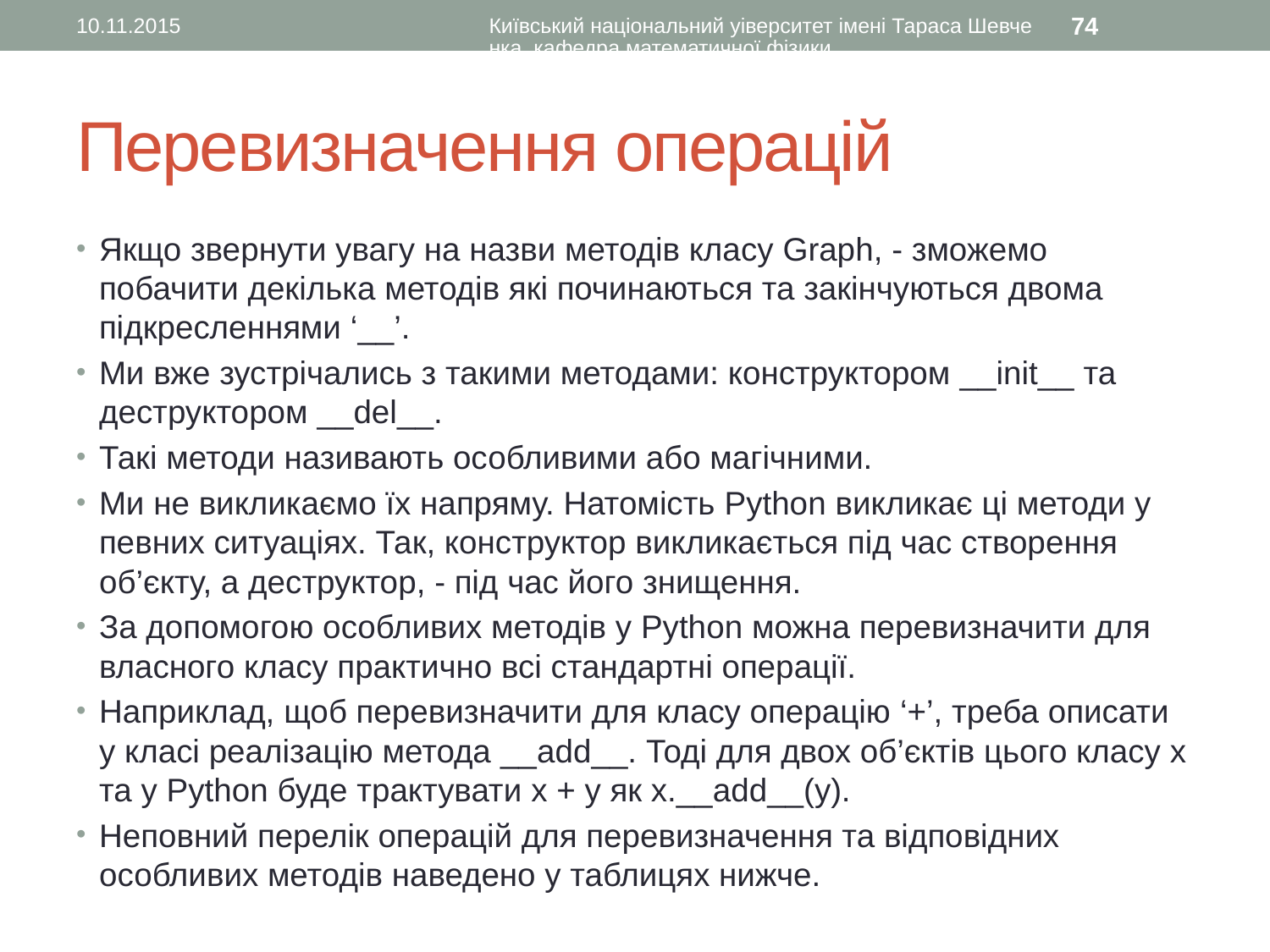

10.11.2015
Київський національний уіверситет імені Тараса Шевченка, кафедра математичної фізики
74
# Перевизначення операцій
Якщо звернути увагу на назви методів класу Graph, - зможемо побачити декілька методів які починаються та закінчуються двома підкресленнями ‘__’.
Ми вже зустрічались з такими методами: конструктором __init__ та деструктором __del__.
Такі методи називають особливими або магічними.
Ми не викликаємо їх напряму. Натомість Python викликає ці методи у певних ситуаціях. Так, конструктор викликається під час створення об’єкту, а деструктор, - під час його знищення.
За допомогою особливих методів у Python можна перевизначити для власного класу практично всі стандартні операції.
Наприклад, щоб перевизначити для класу операцію ‘+’, треба описати у класі реалізацію метода __add__. Тоді для двох об’єктів цього класу x та y Python буде трактувати x + y як x.__add__(y).
Неповний перелік операцій для перевизначення та відповідних особливих методів наведено у таблицях нижче.